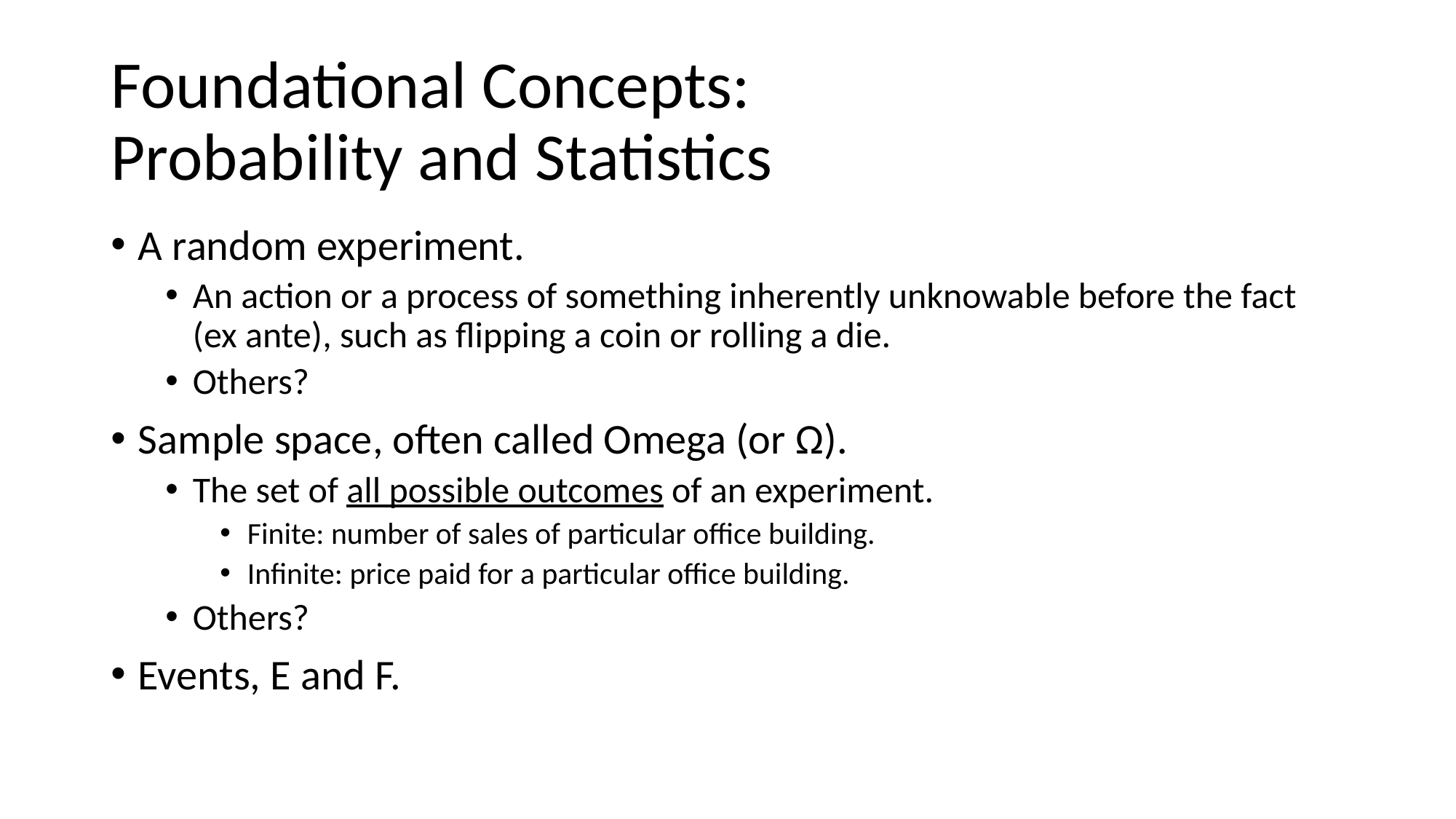

# Foundational Concepts: Probability and Statistics
A random experiment.
An action or a process of something inherently unknowable before the fact (ex ante), such as flipping a coin or rolling a die.
Others?
Sample space, often called Omega (or Ω).
The set of all possible outcomes of an experiment.
Finite: number of sales of particular office building.
Infinite: price paid for a particular office building.
Others?
Events, E and F.